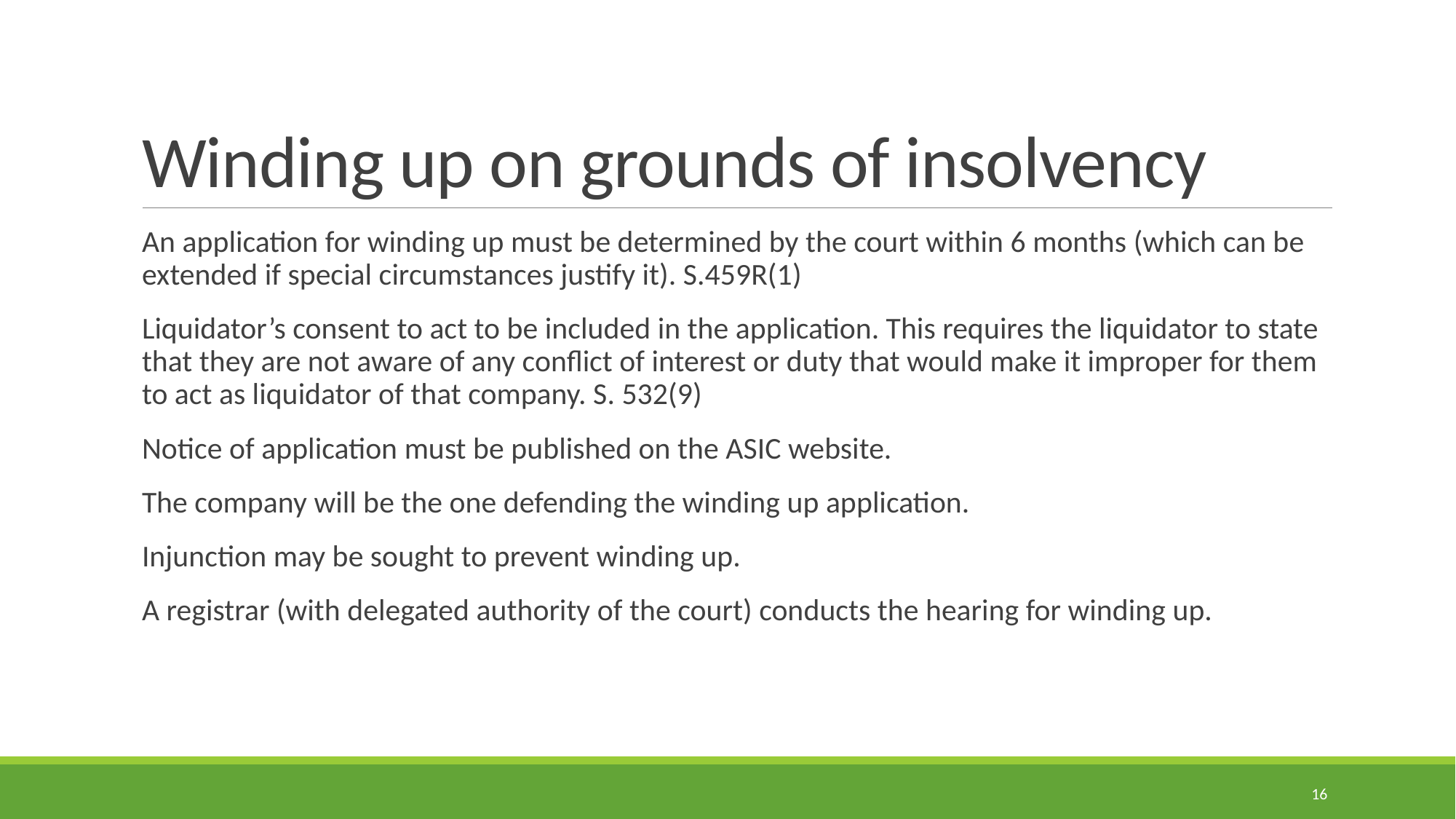

# Winding up on grounds of insolvency
An application for winding up must be determined by the court within 6 months (which can be extended if special circumstances justify it). S.459R(1)
Liquidator’s consent to act to be included in the application. This requires the liquidator to state that they are not aware of any conflict of interest or duty that would make it improper for them to act as liquidator of that company. S. 532(9)
Notice of application must be published on the ASIC website.
The company will be the one defending the winding up application.
Injunction may be sought to prevent winding up.
A registrar (with delegated authority of the court) conducts the hearing for winding up.

16